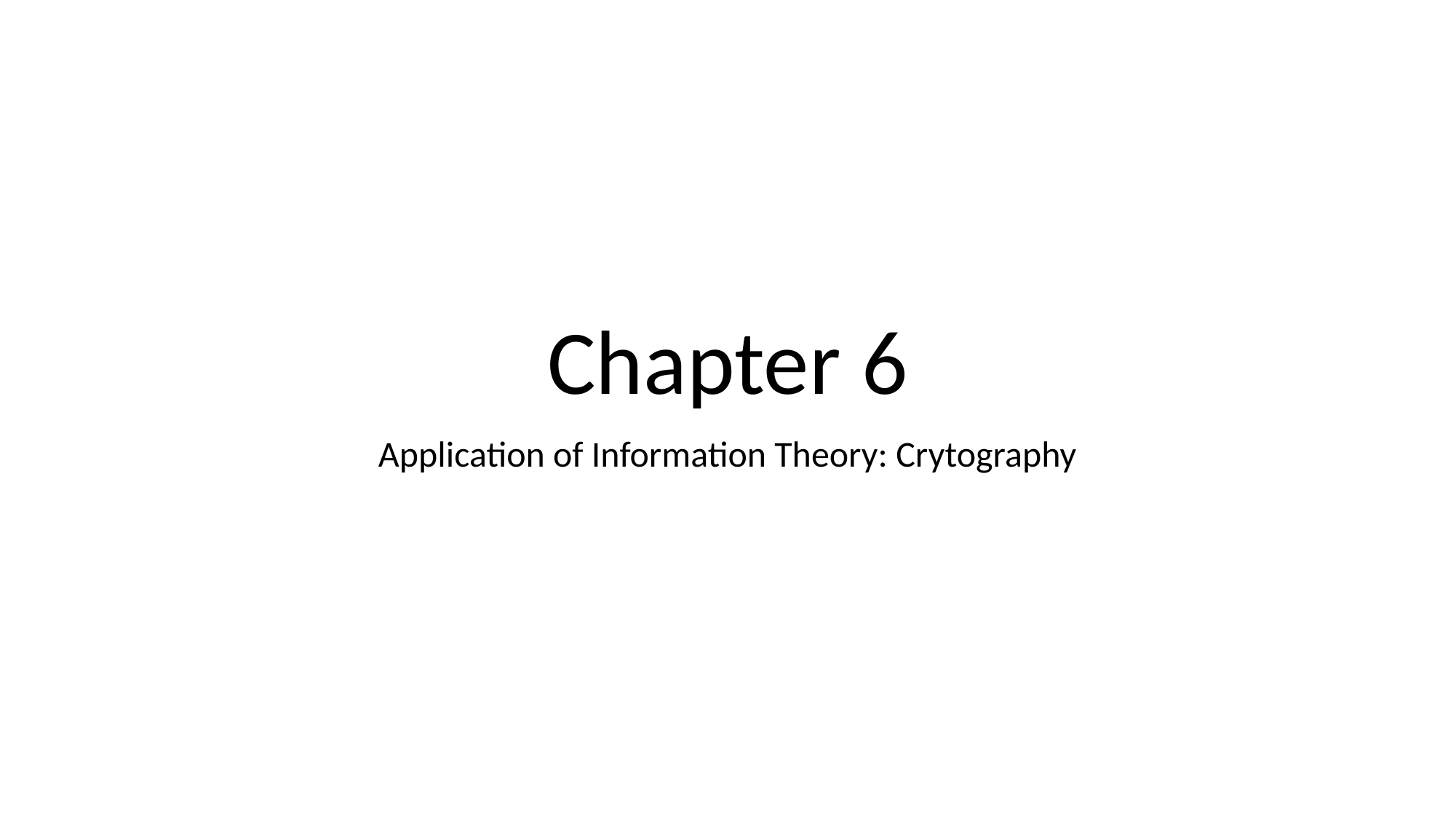

# Chapter 6
Application of Information Theory: Crytography